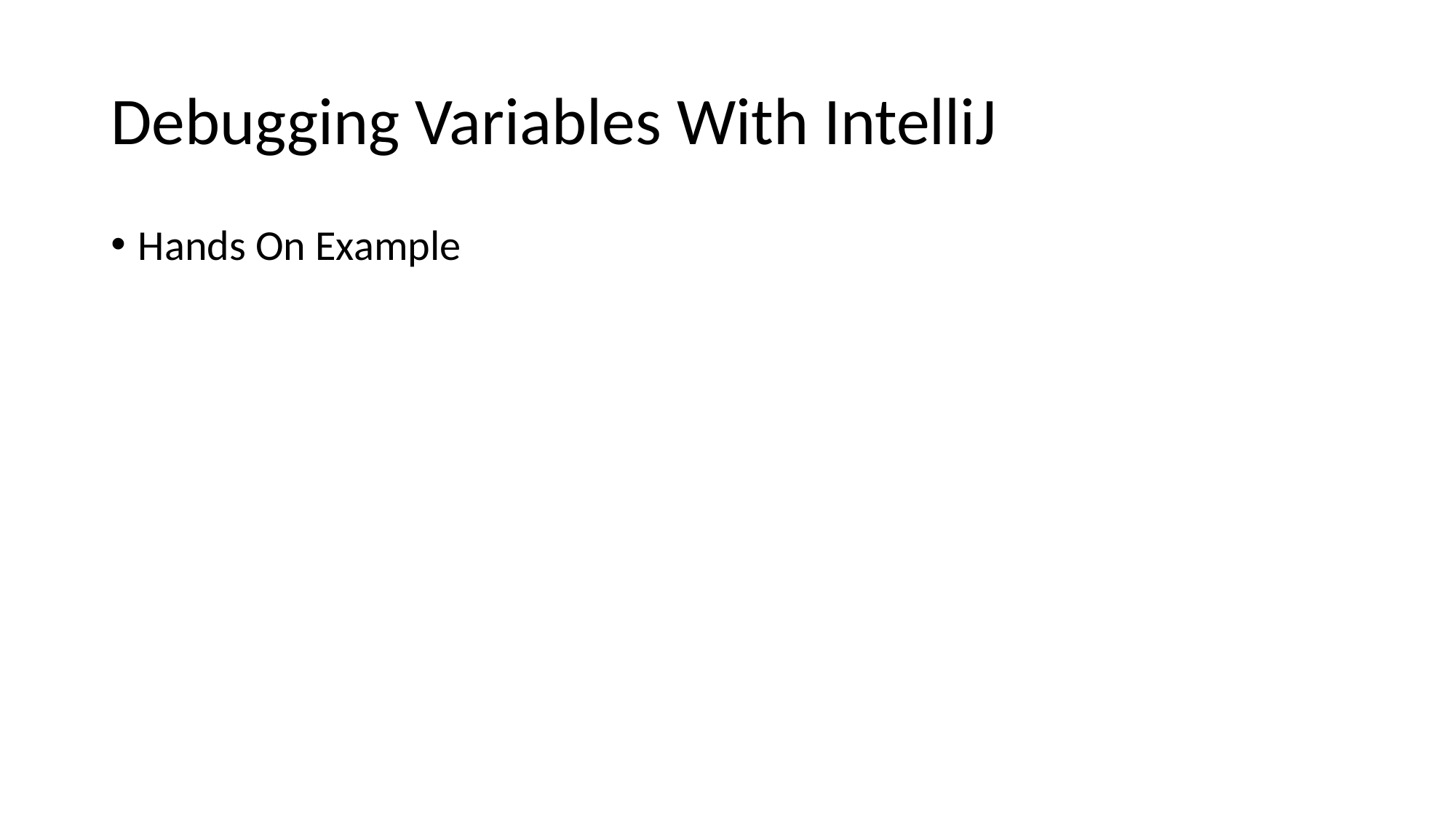

# Debugging Variables With IntelliJ
Hands On Example